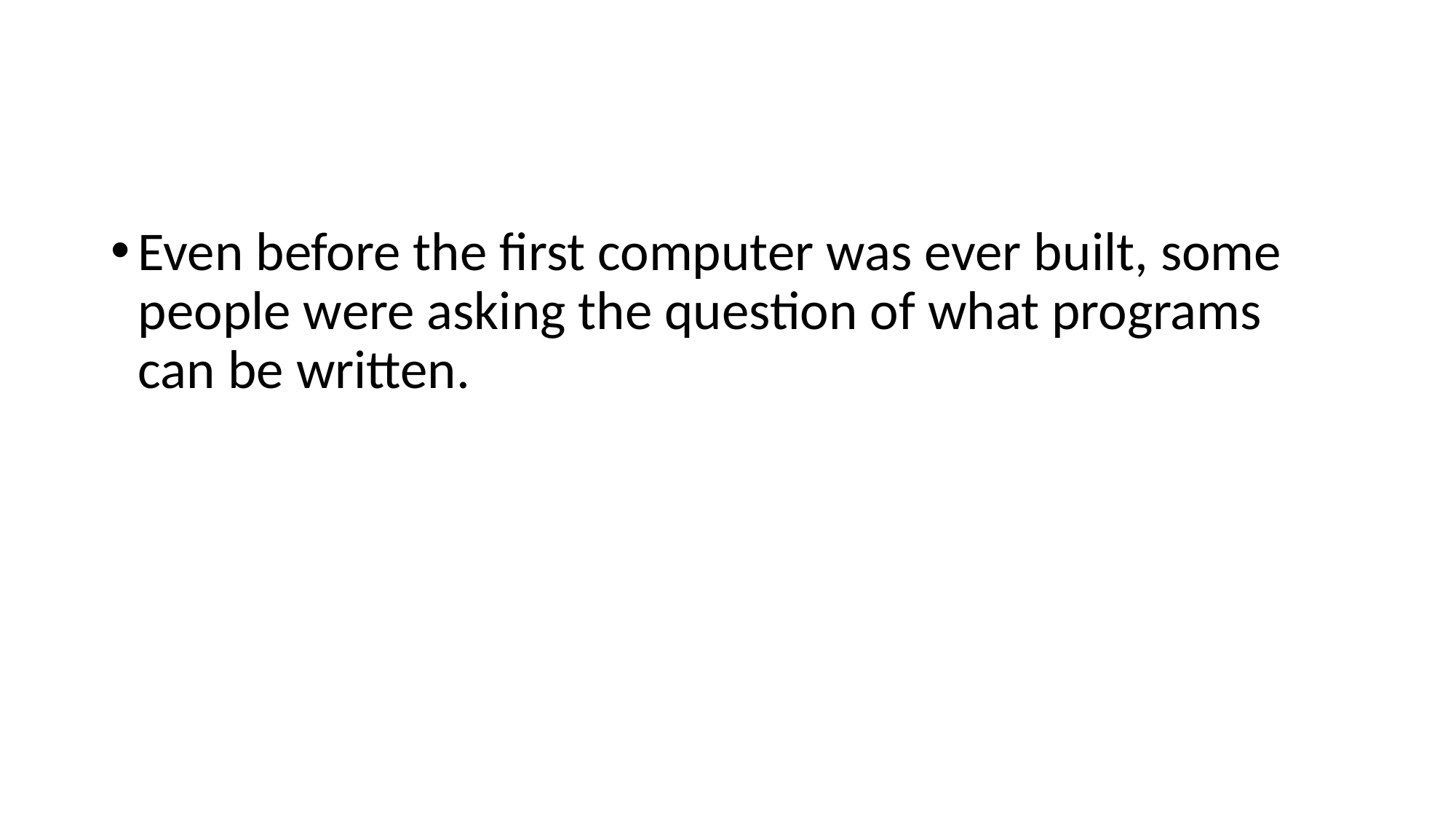

Even before the first computer was ever built, some people were asking the question of what programs can be written.